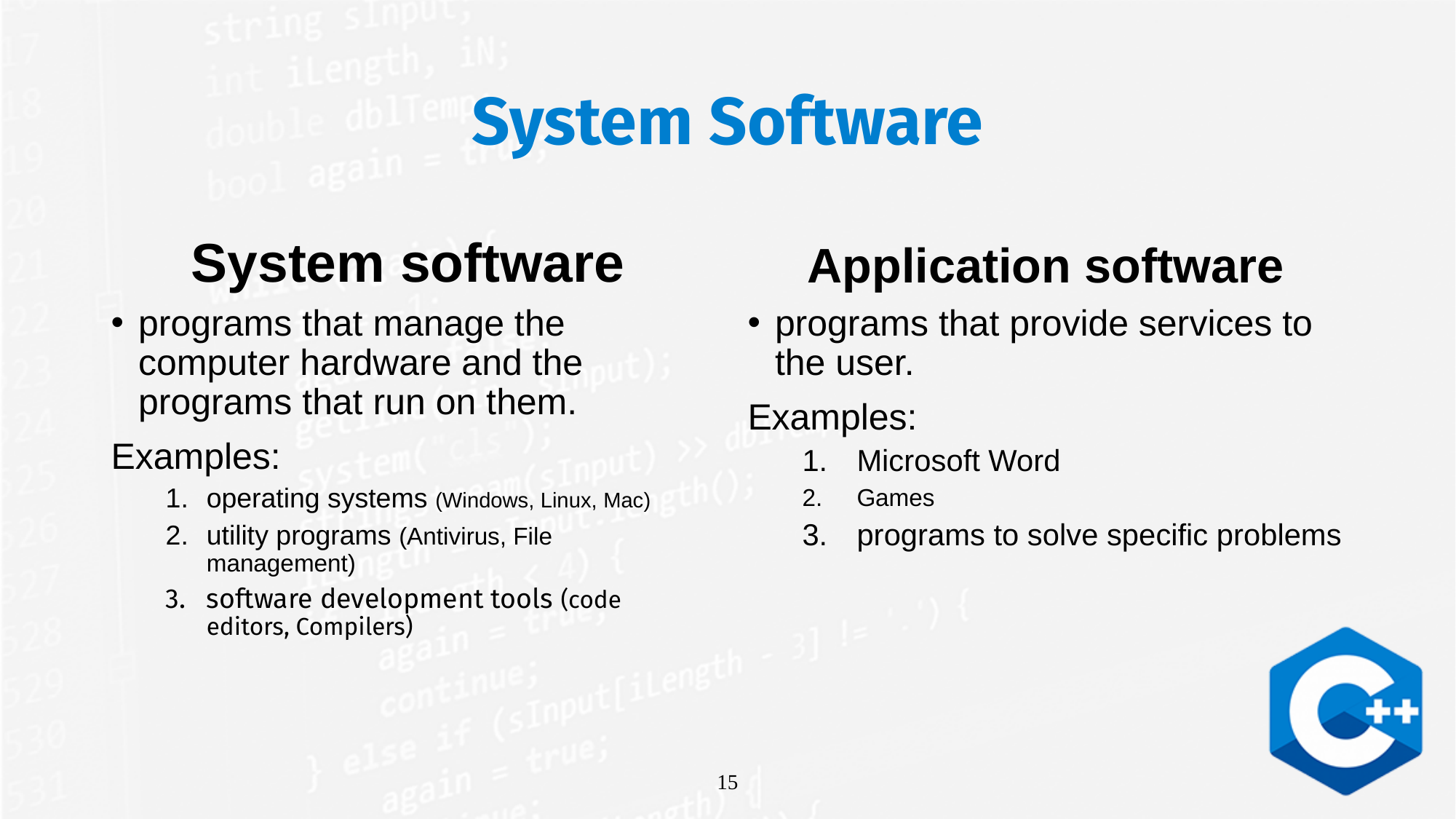

# System Software
System software
Application software
programs that manage the computer hardware and the programs that run on them.
Examples:
operating systems (Windows, Linux, Mac)
utility programs (Antivirus, File management)
software development tools (code editors, Compilers)
programs that provide services to the user.
Examples:
Microsoft Word
Games
programs to solve specific problems

15